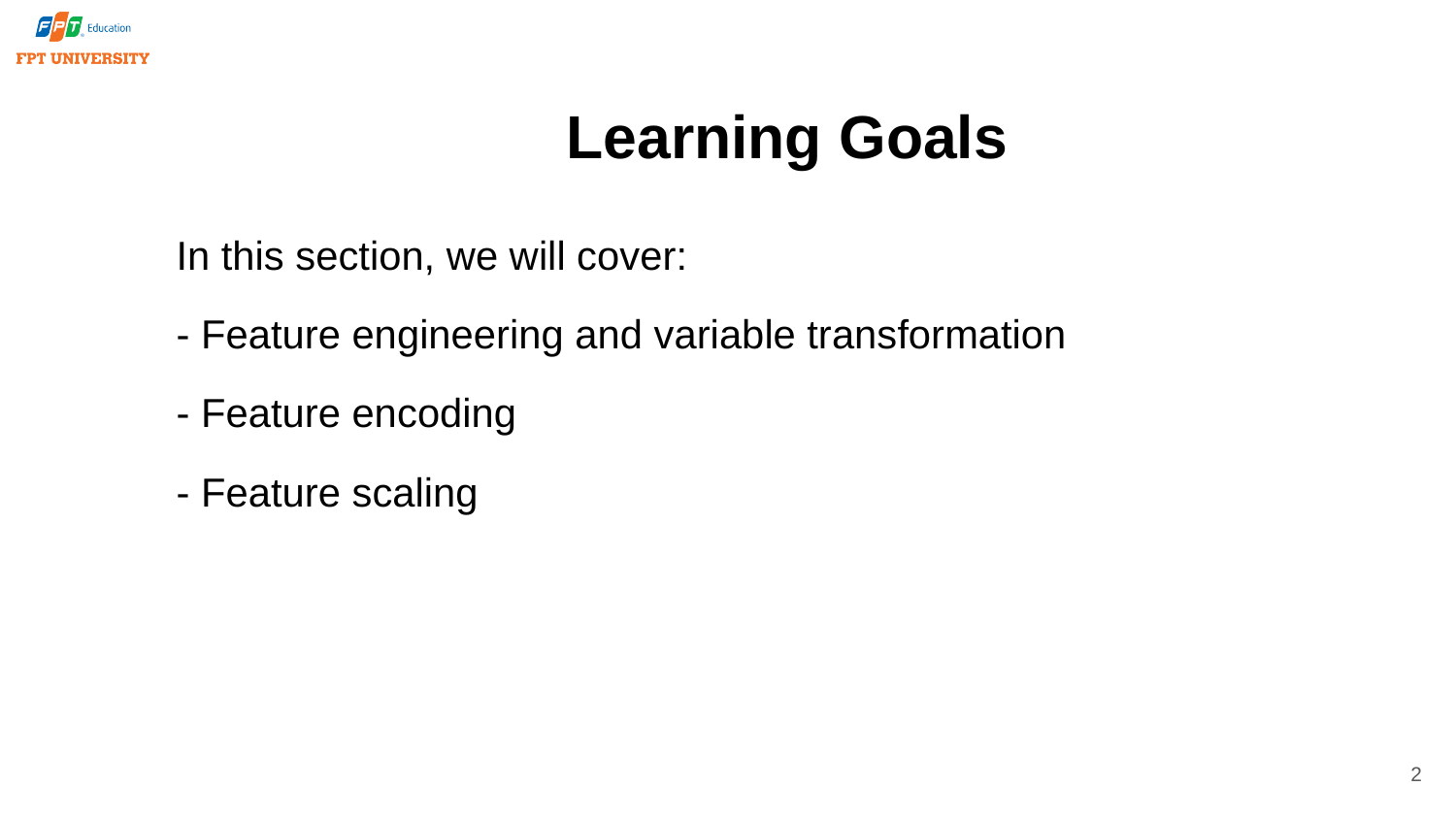

# Learning Goals
In this section, we will cover:

- Feature engineering and variable transformation

- Feature encoding

- Feature scaling
2